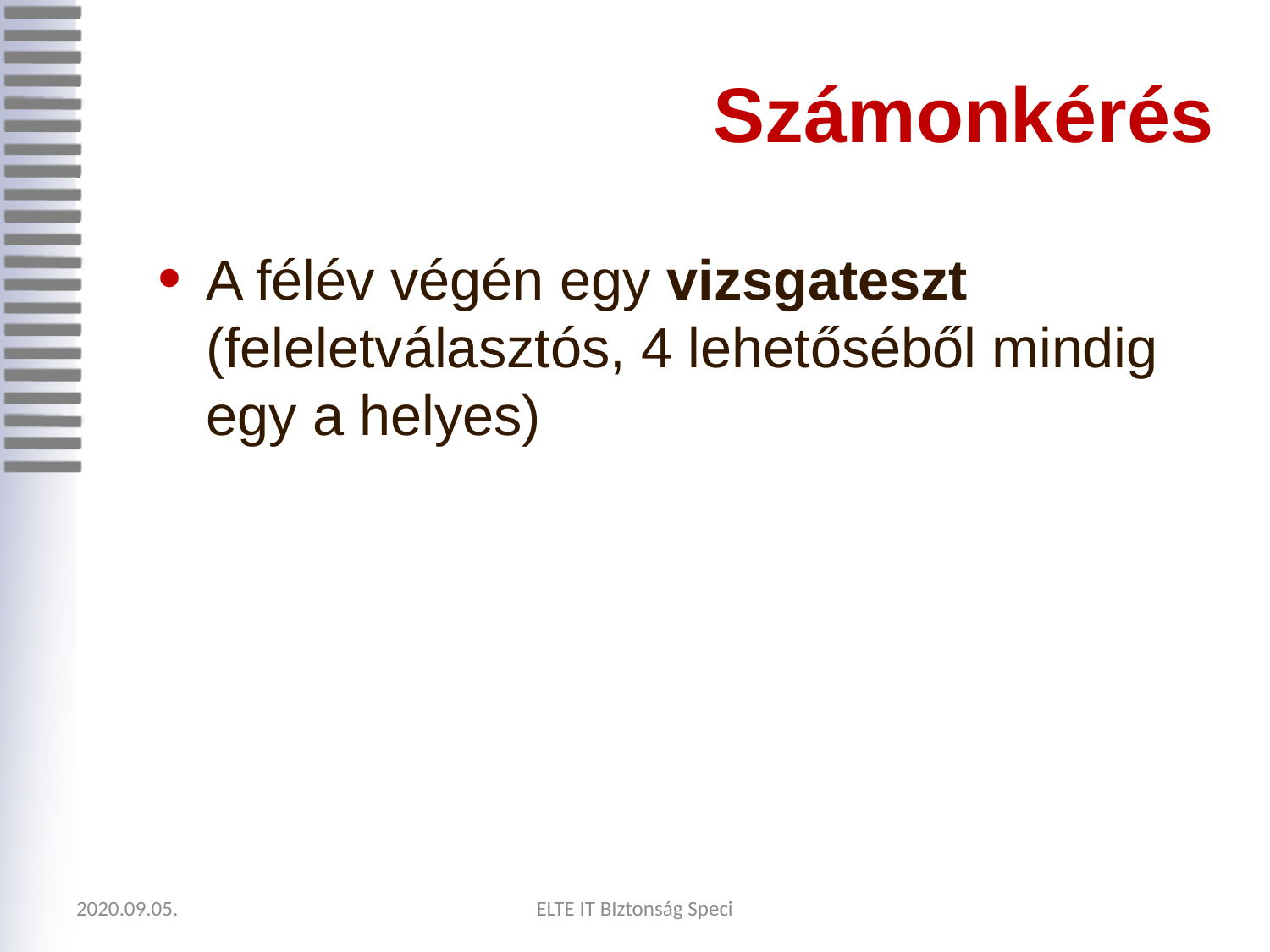

# Számonkérés
A félév végén egy vizsgateszt (feleletválasztós, 4 lehetőséből mindig egy a helyes)

2020.09.05.
ELTE IT BIztonság Speci